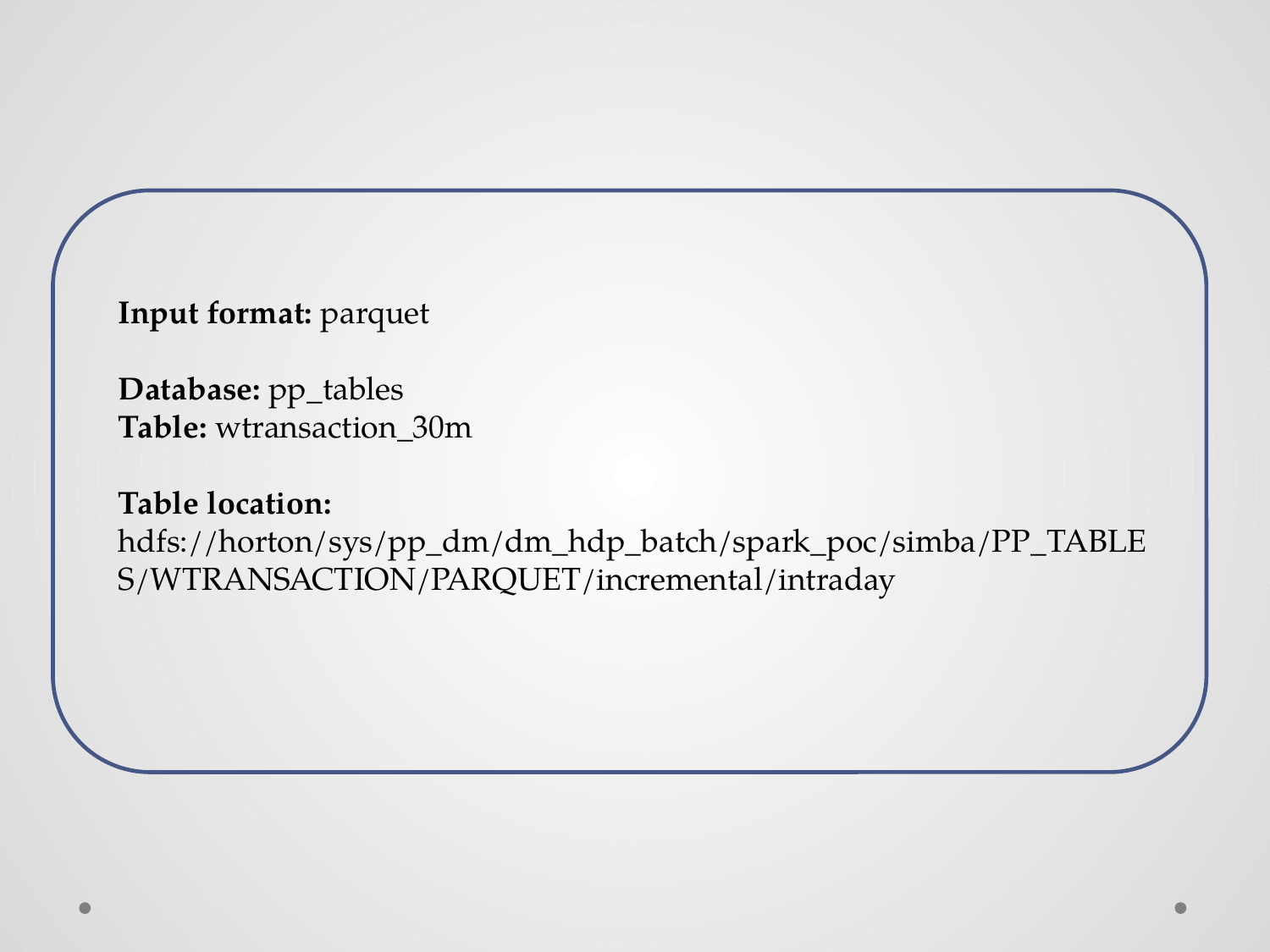

Input format: parquet

Database: pp_tables
Table: wtransaction_30m

Table location: hdfs://horton/sys/pp_dm/dm_hdp_batch/spark_poc/simba/PP_TABLES/WTRANSACTION/PARQUET/incremental/intraday